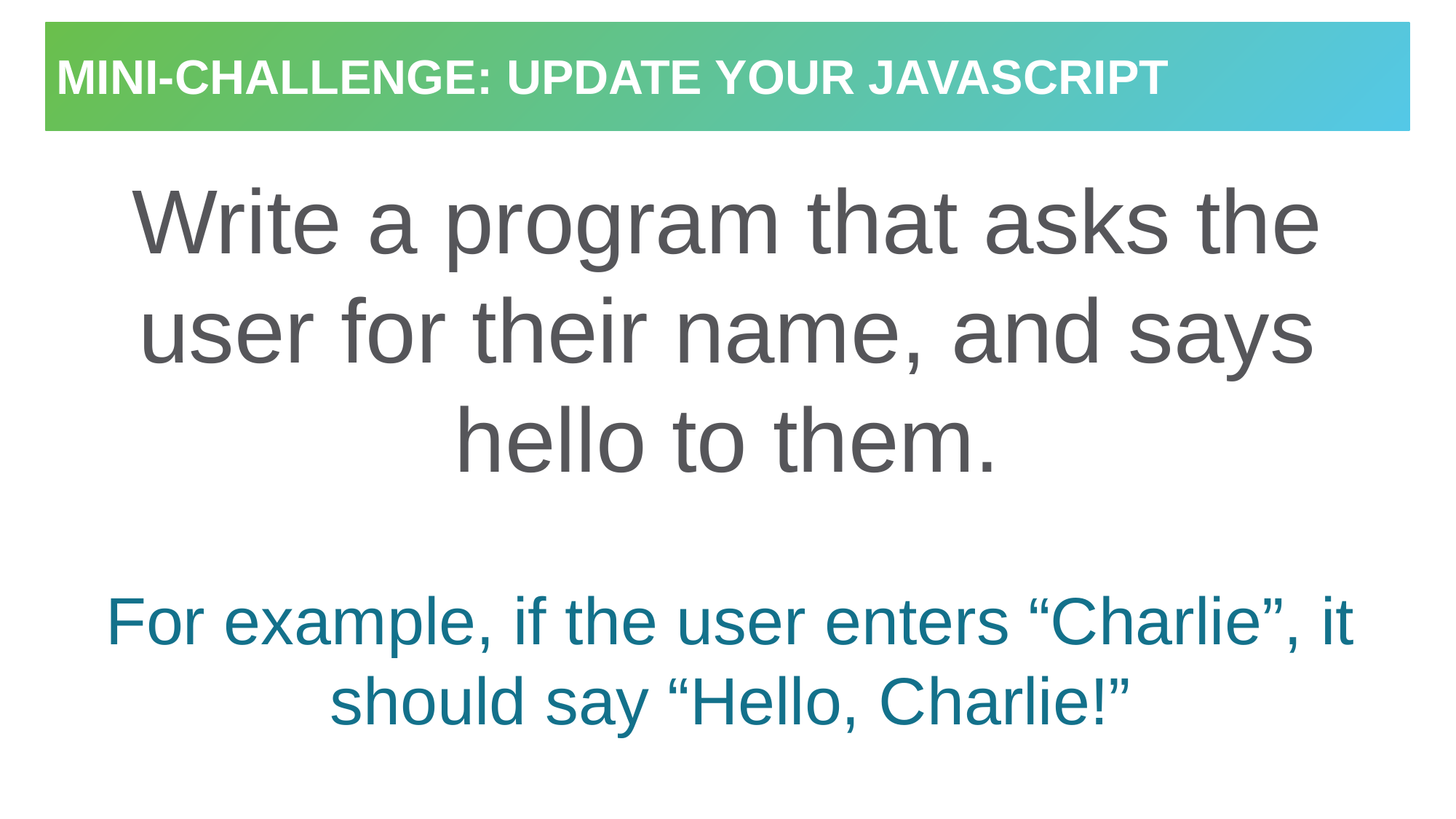

# Mini-challenge: Update your javascript
Write a program that asks the user for their name, and says hello to them.

For example, if the user enters “Charlie”, it should say “Hello, Charlie!”